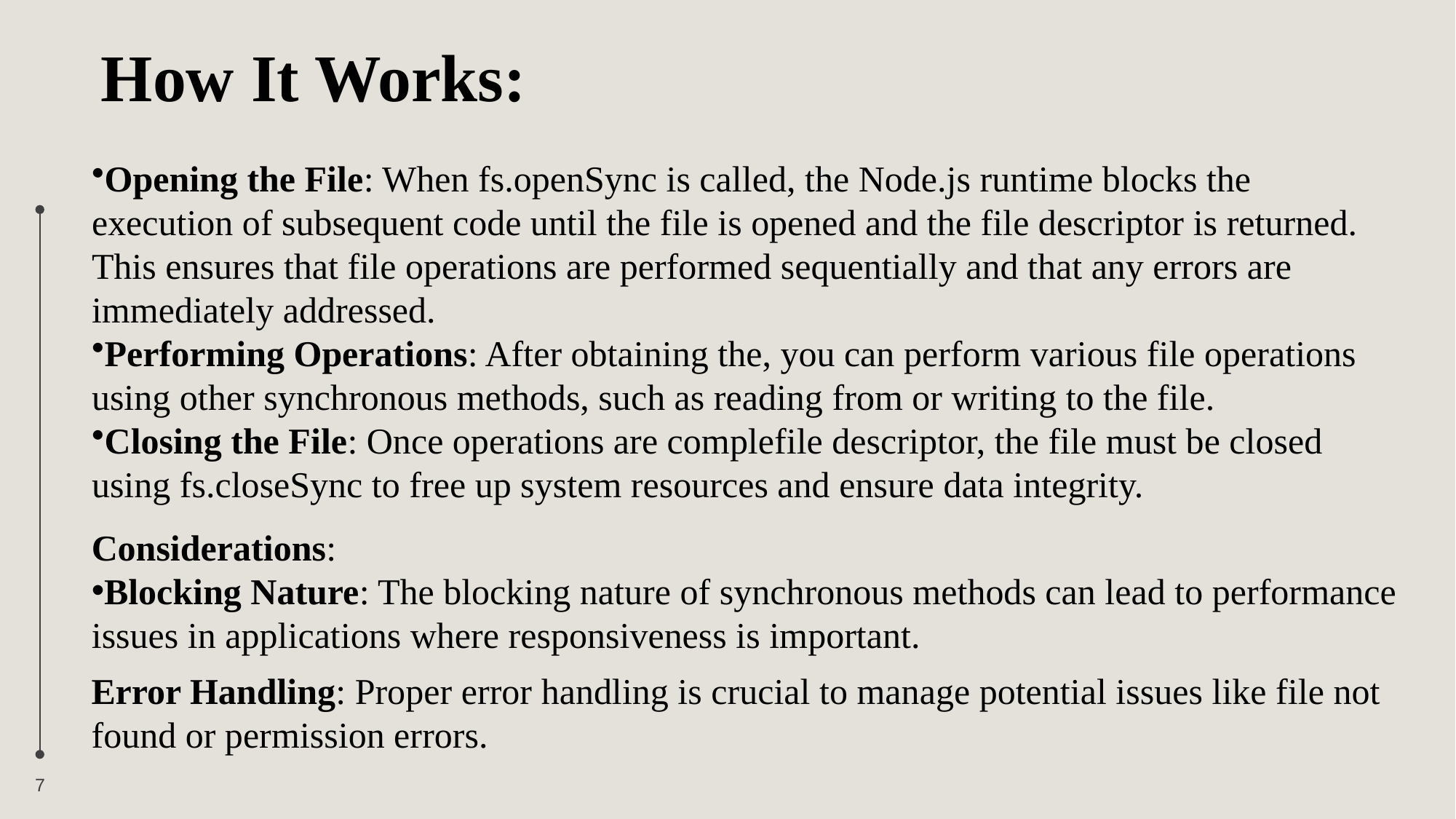

# How It Works:
Opening the File: When fs.openSync is called, the Node.js runtime blocks the execution of subsequent code until the file is opened and the file descriptor is returned. This ensures that file operations are performed sequentially and that any errors are immediately addressed.
Performing Operations: After obtaining the, you can perform various file operations using other synchronous methods, such as reading from or writing to the file.
Closing the File: Once operations are complefile descriptor, the file must be closed using fs.closeSync to free up system resources and ensure data integrity.
Considerations:
Blocking Nature: The blocking nature of synchronous methods can lead to performance issues in applications where responsiveness is important.
Error Handling: Proper error handling is crucial to manage potential issues like file not found or permission errors.
7